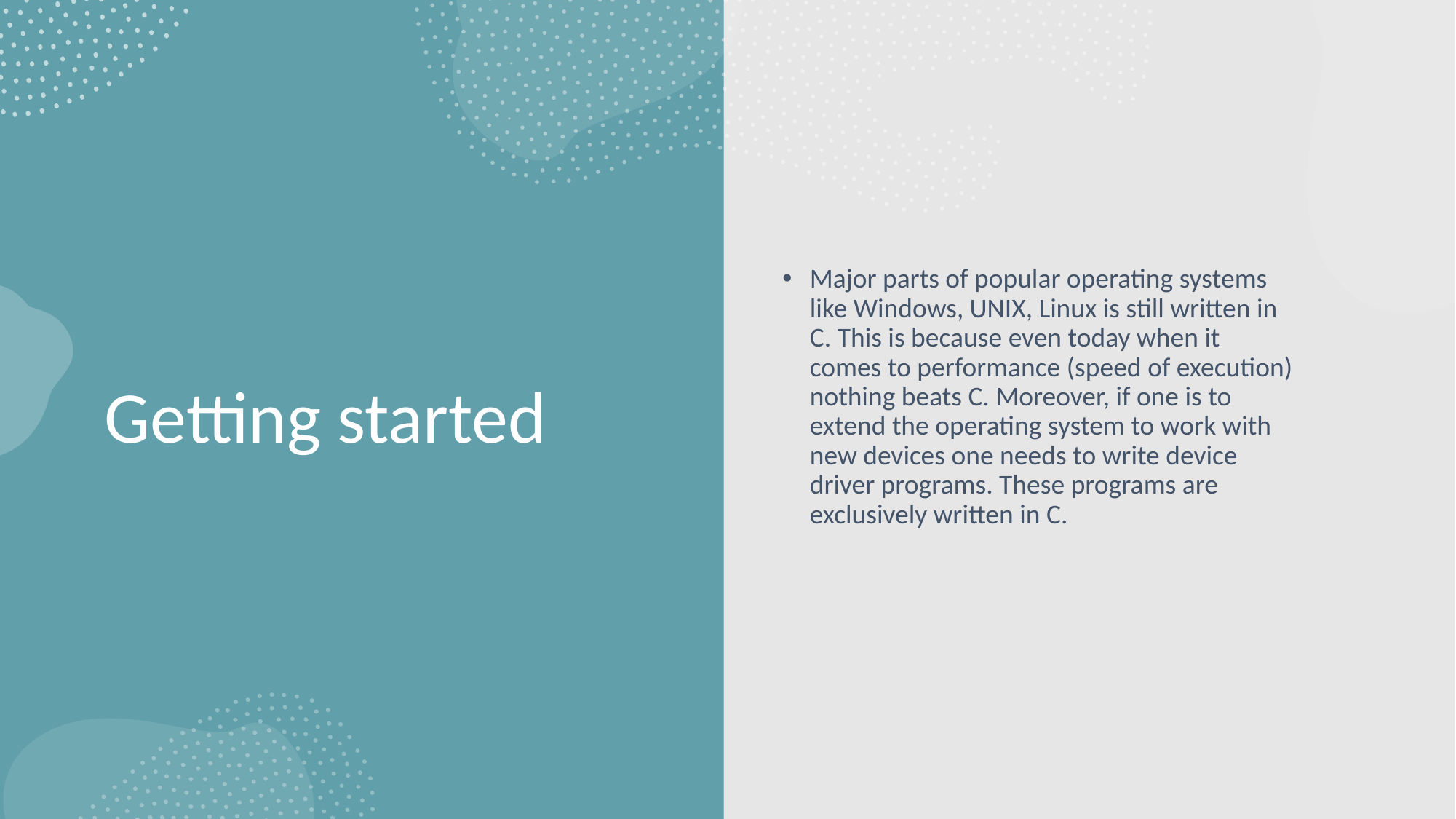

Major parts of popular operating systems like Windows, UNIX, Linux is still written in C. This is because even today when it comes to performance (speed of execution) nothing beats C. Moreover, if one is to extend the operating system to work with new devices one needs to write device driver programs. These programs are exclusively written in C.

# Getting started